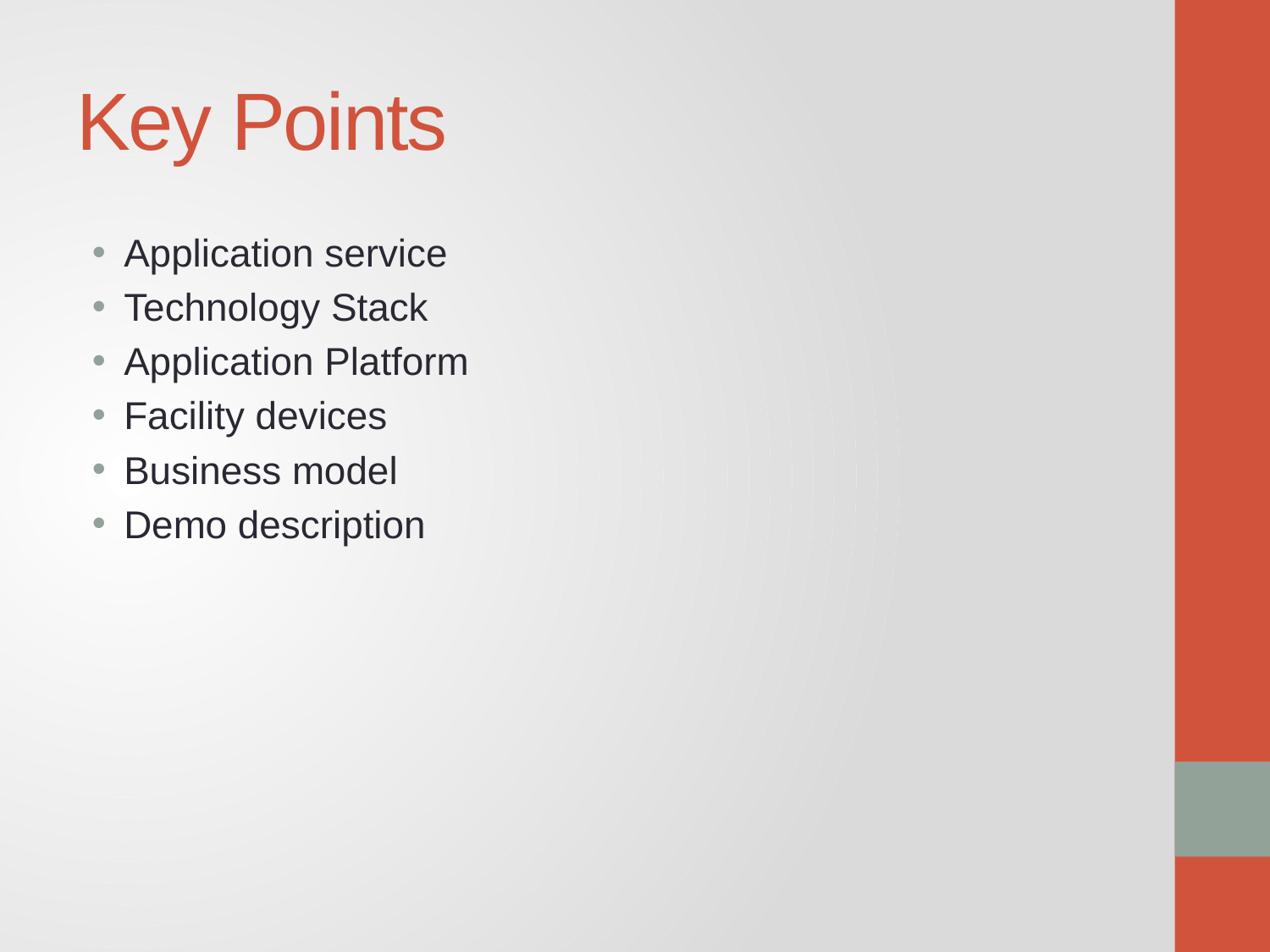

# Key Points
Application service
Technology Stack
Application Platform
Facility devices
Business model
Demo description